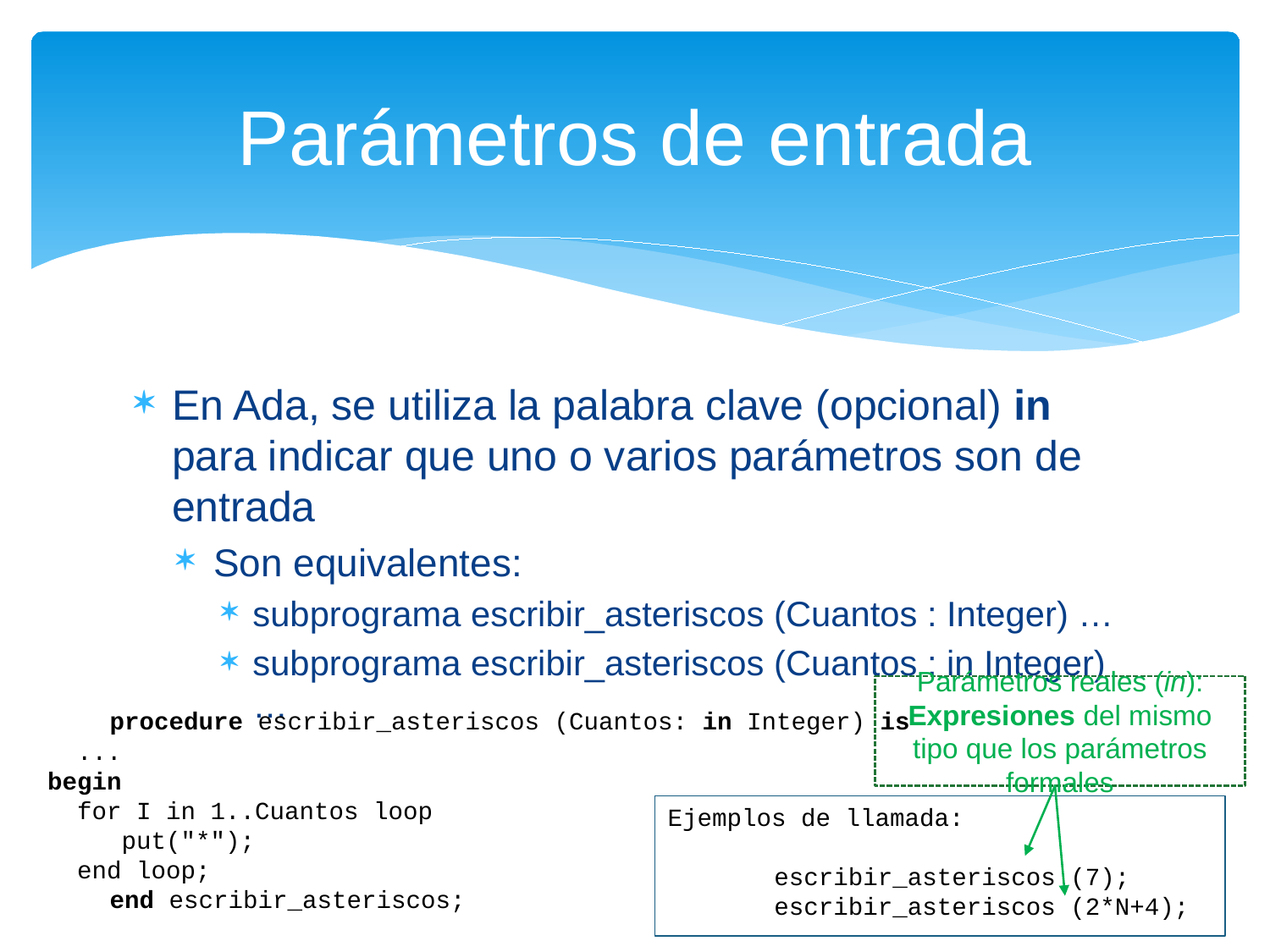

# Parámetros de entrada
En Ada, se utiliza la palabra clave (opcional) in para indicar que uno o varios parámetros son de entrada
Son equivalentes:
subprograma escribir_asteriscos (Cuantos : Integer) …
subprograma escribir_asteriscos (Cuantos : in Integer) …
Parámetros reales (in): Expresiones del mismo tipo que los parámetros formales
	procedure escribir_asteriscos (Cuantos: in Integer) is
  ...
begin
  for I in 1..Cuantos loop
     put("*");
  end loop;
	end escribir_asteriscos;

Ejemplos de llamada:

	   escribir_asteriscos (7);
	   escribir_asteriscos (2*N+4);